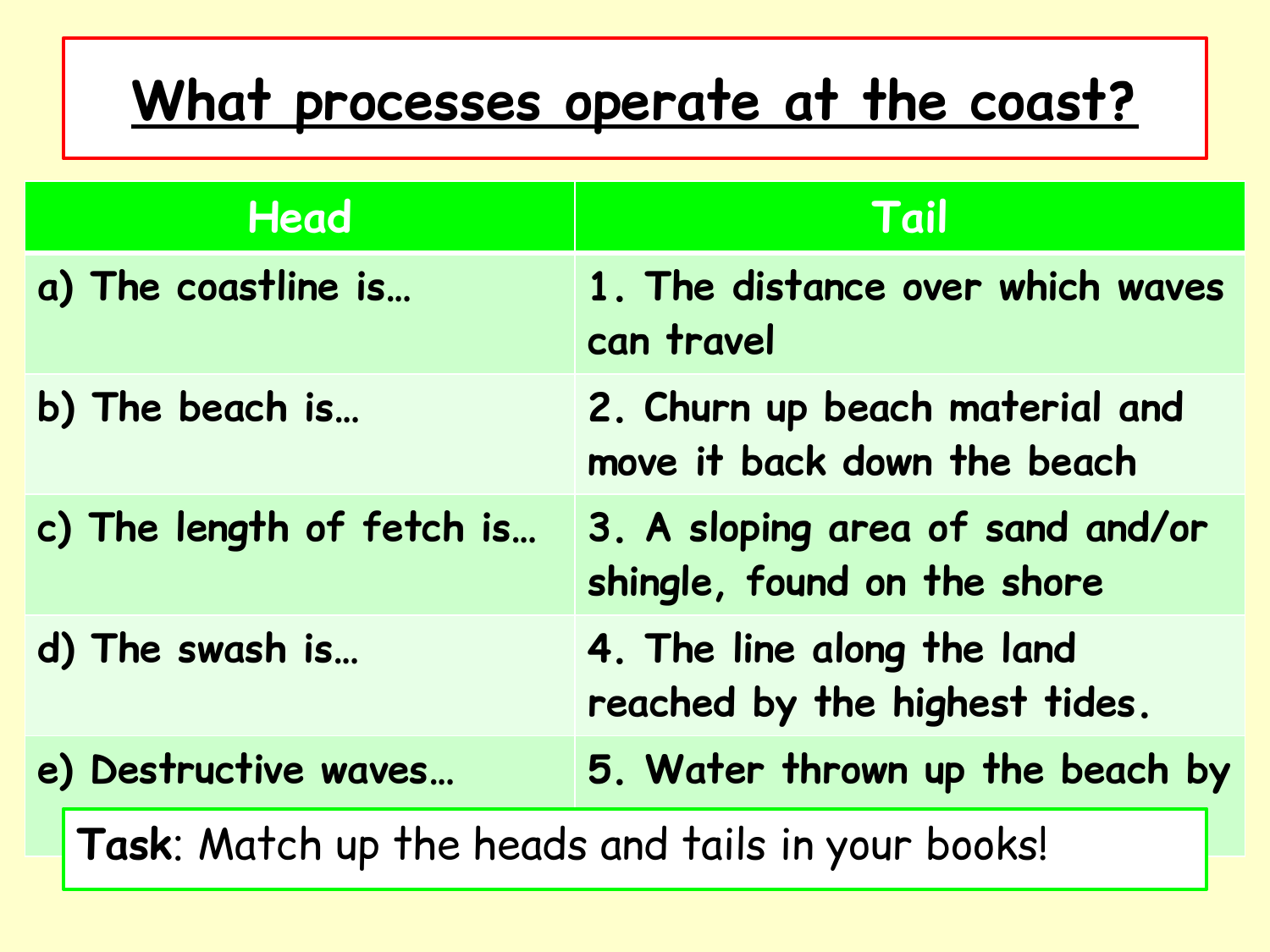

What processes operate at the coast?
| Head | Tail |
| --- | --- |
| a) The coastline is… | 1. The distance over which waves can travel |
| b) The beach is… | 2. Churn up beach material and move it back down the beach |
| c) The length of fetch is… | 3. A sloping area of sand and/or shingle, found on the shore |
| d) The swash is… | 4. The line along the land reached by the highest tides. |
| e) Destructive waves… | 5. Water thrown up the beach by a wave. |
Task: Match up the heads and tails in your books!